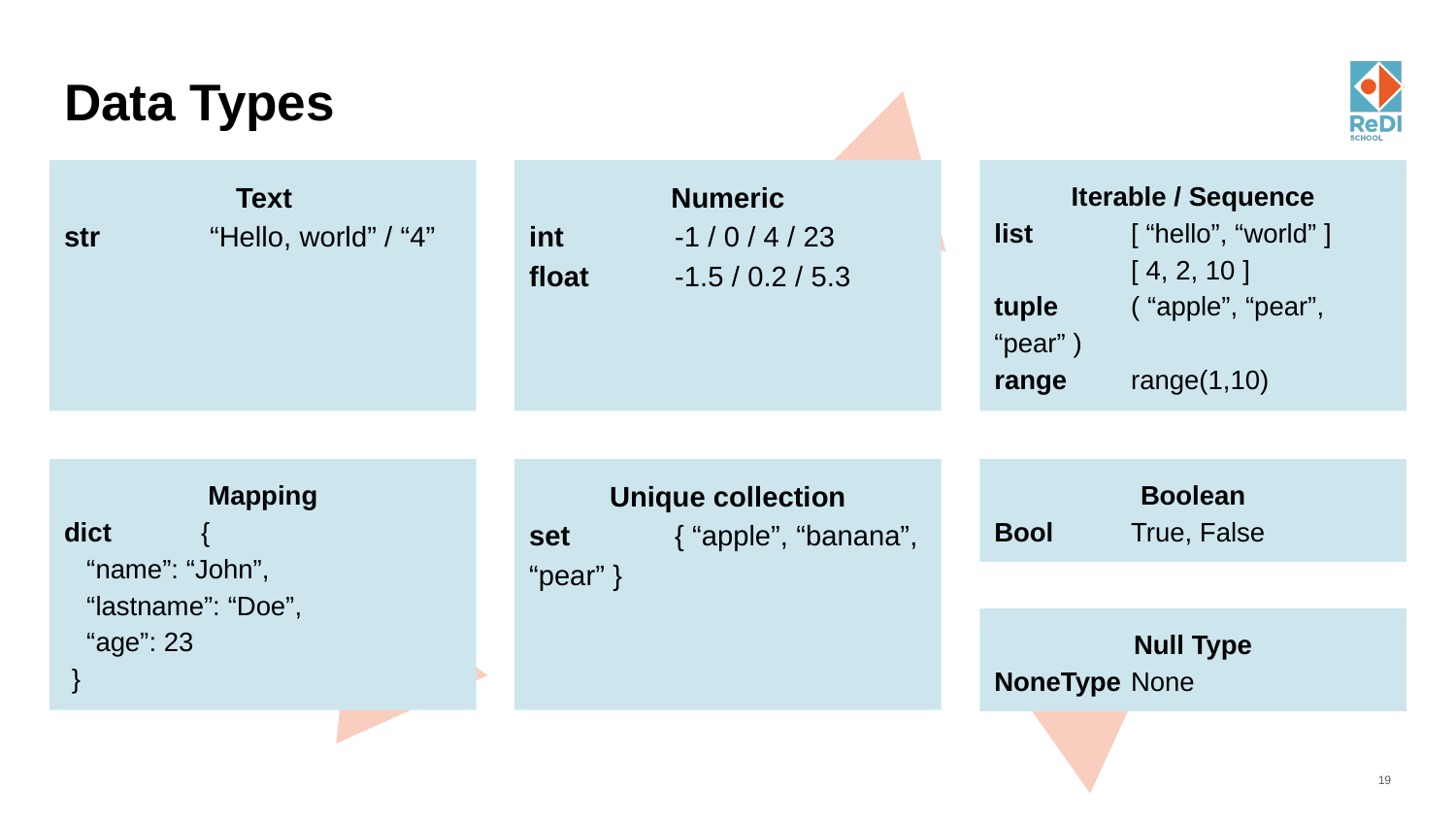

# Data Types

Text
str	“Hello, world” / “4”
Numeric
int	-1 / 0 / 4 / 23
float	-1.5 / 0.2 / 5.3
Iterable / Sequence
list	[ “hello”, “world” ]
	[ 4, 2, 10 ]
tuple	( “apple”, “pear”, “pear” )
range	range(1,10)
Mapping
dict	{
   “name”: “John”,
   “lastname”: “Doe”,
   “age”: 23
 }
Unique collection
set	{ “apple”, “banana”, “pear” }
Boolean
Bool	True, False

Null Type
NoneType	None

19